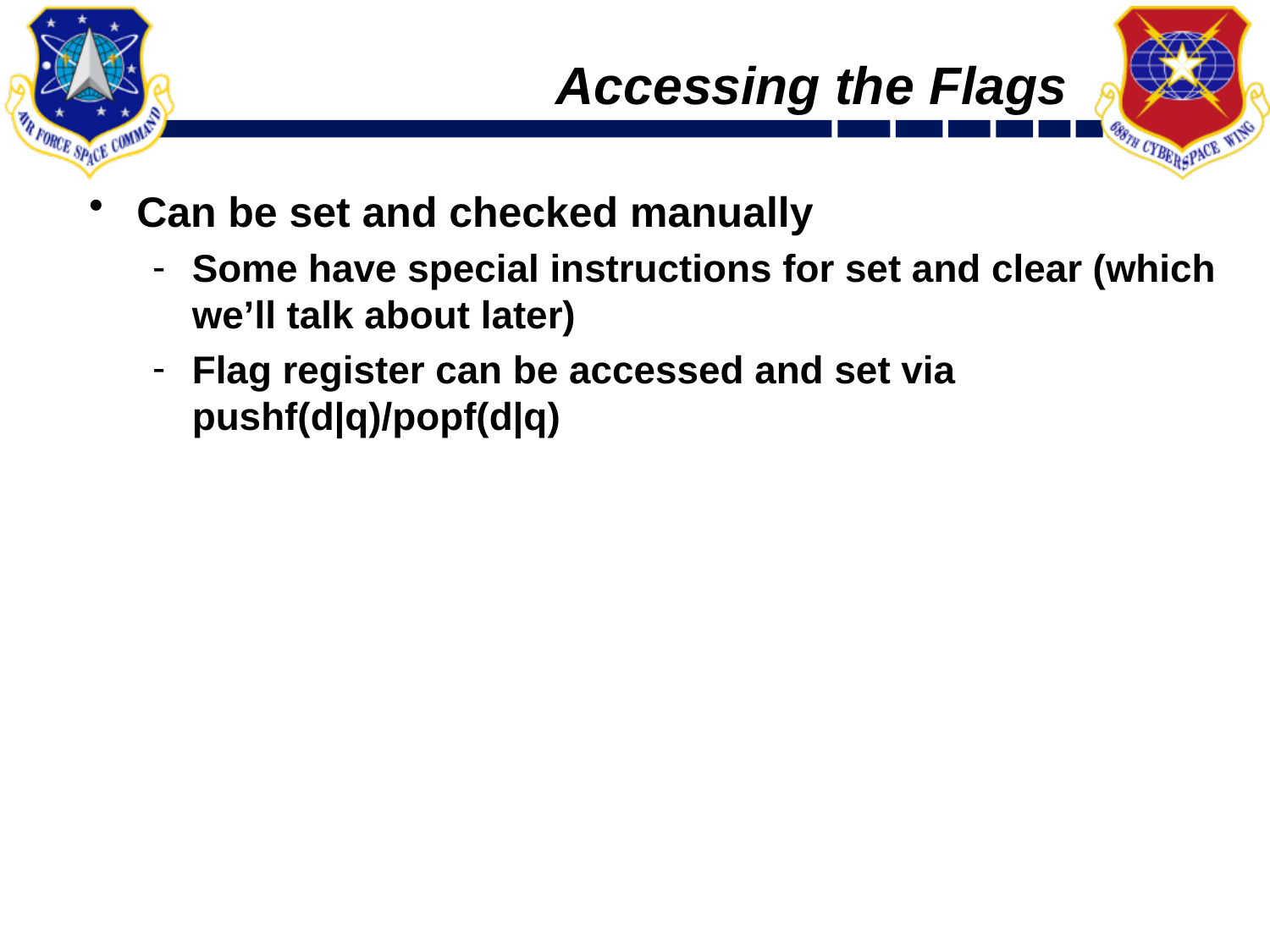

# Accessing the Flags
Can be set and checked manually
Some have special instructions for set and clear (which we’ll talk about later)
Flag register can be accessed and set via pushf(d|q)/popf(d|q)